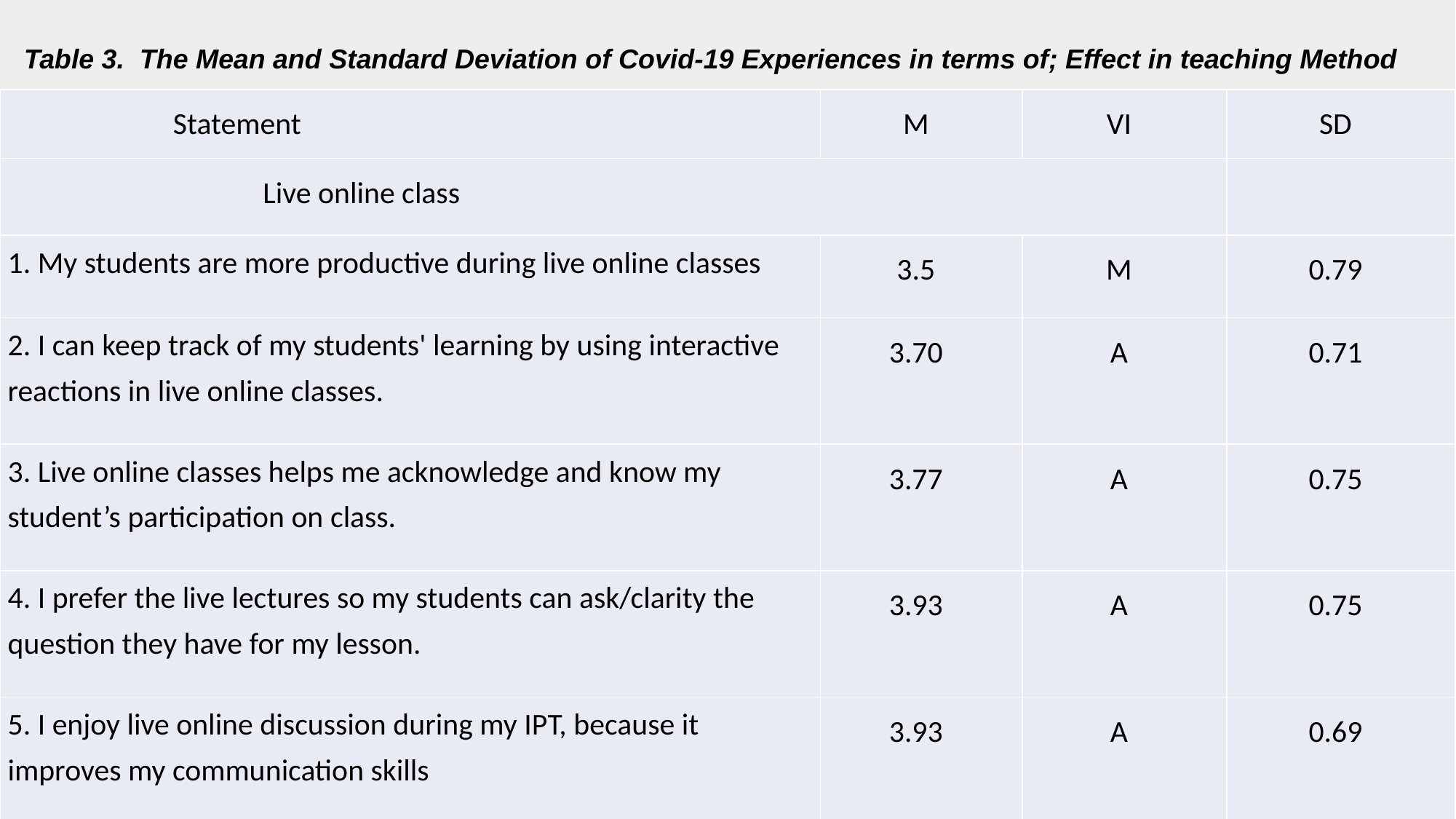

Table 3.  The Mean and Standard Deviation of Covid-19 Experiences in terms of; Effect in teaching Method
| Statement | M | VI | SD |
| --- | --- | --- | --- |
| Live online class |  |  |  |
| 1. My students are more productive during live online classes | 3.5 | M | 0.79 |
| 2. I can keep track of my students' learning by using interactive reactions in live online classes. | 3.70 | A | 0.71 |
| 3. Live online classes helps me acknowledge and know my student’s participation on class. | 3.77 | A | 0.75 |
| 4. I prefer the live lectures so my students can ask/clarity the question they have for my lesson. | 3.93 | A | 0.75 |
| 5. I enjoy live online discussion during my IPT, because it improves my communication skills | 3.93 | A | 0.69 |